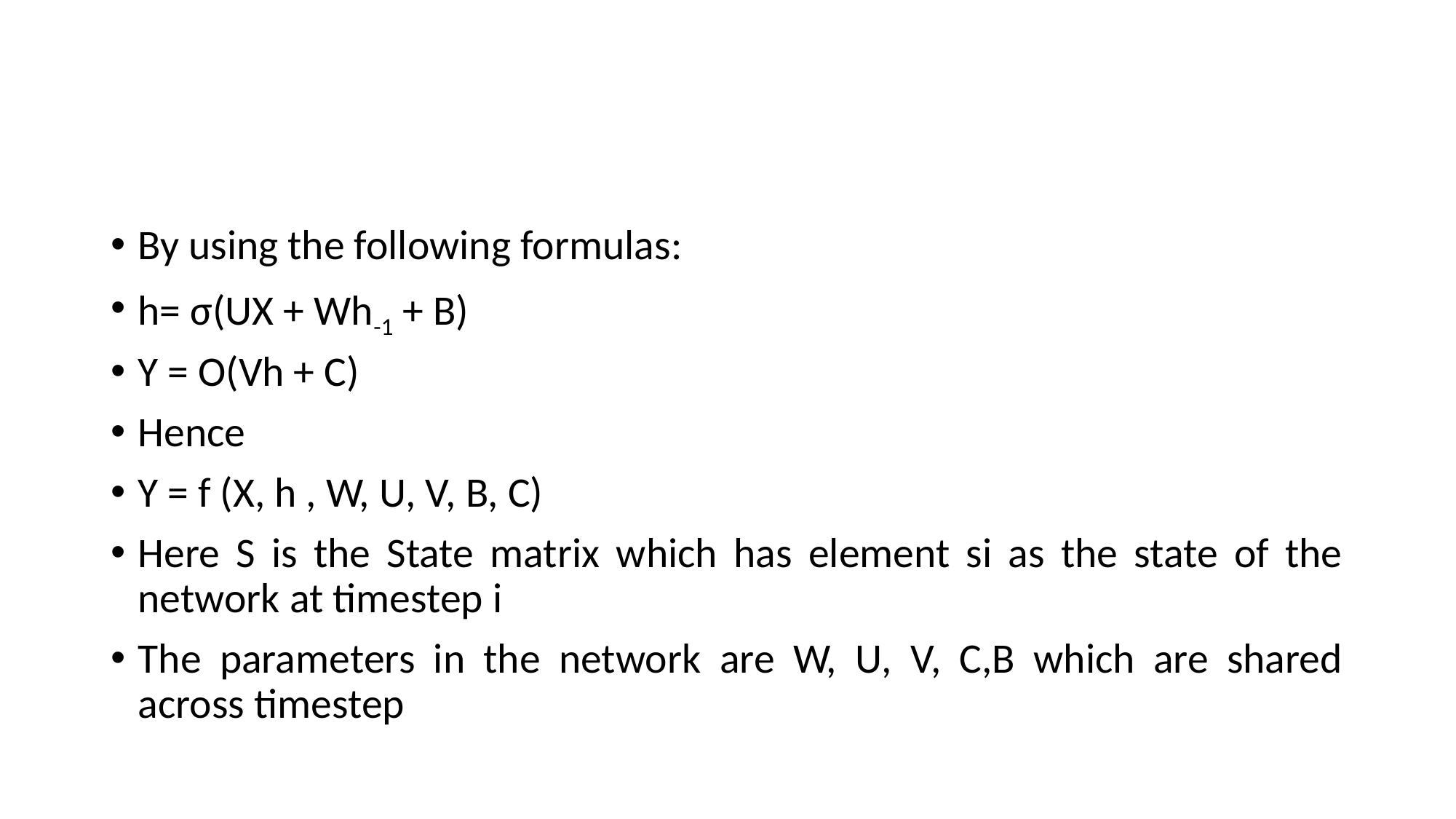

#
By using the following formulas:
h= σ(UX + Wh-1 + B)
Y = O(Vh + C)
Hence
Y = f (X, h , W, U, V, B, C)
Here S is the State matrix which has element si as the state of the network at timestep i
The parameters in the network are W, U, V, C,B which are shared across timestep